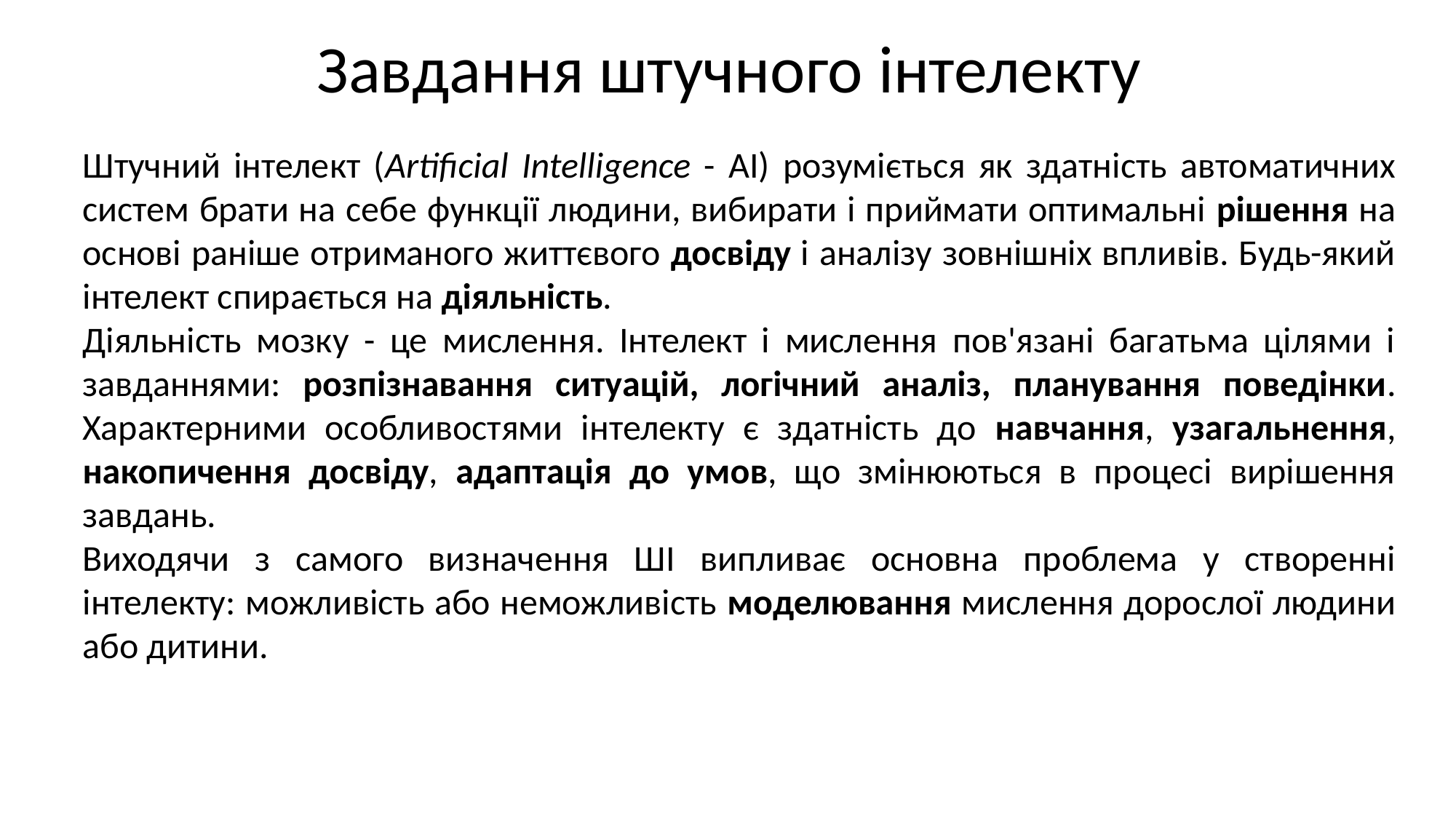

Завдання штучного інтелекту
Штучний інтелект (Artificial Intelligence - AI) розуміється як здатність автоматичних систем брати на себе функції людини, вибирати і приймати оптимальні рішення на основі раніше отриманого життєвого досвіду і аналізу зовнішніх впливів. Будь-який інтелект спирається на діяльність.
Діяльність мозку - це мислення. Інтелект і мислення пов'язані багатьма цілями і завданнями: розпізнавання ситуацій, логічний аналіз, планування поведінки. Характерними особливостями інтелекту є здатність до навчання, узагальнення, накопичення досвіду, адаптація до умов, що змінюються в процесі вирішення завдань.
Виходячи з самого визначення ШІ випливає основна проблема у створенні інтелекту: можливість або неможливість моделювання мислення дорослої людини або дитини.